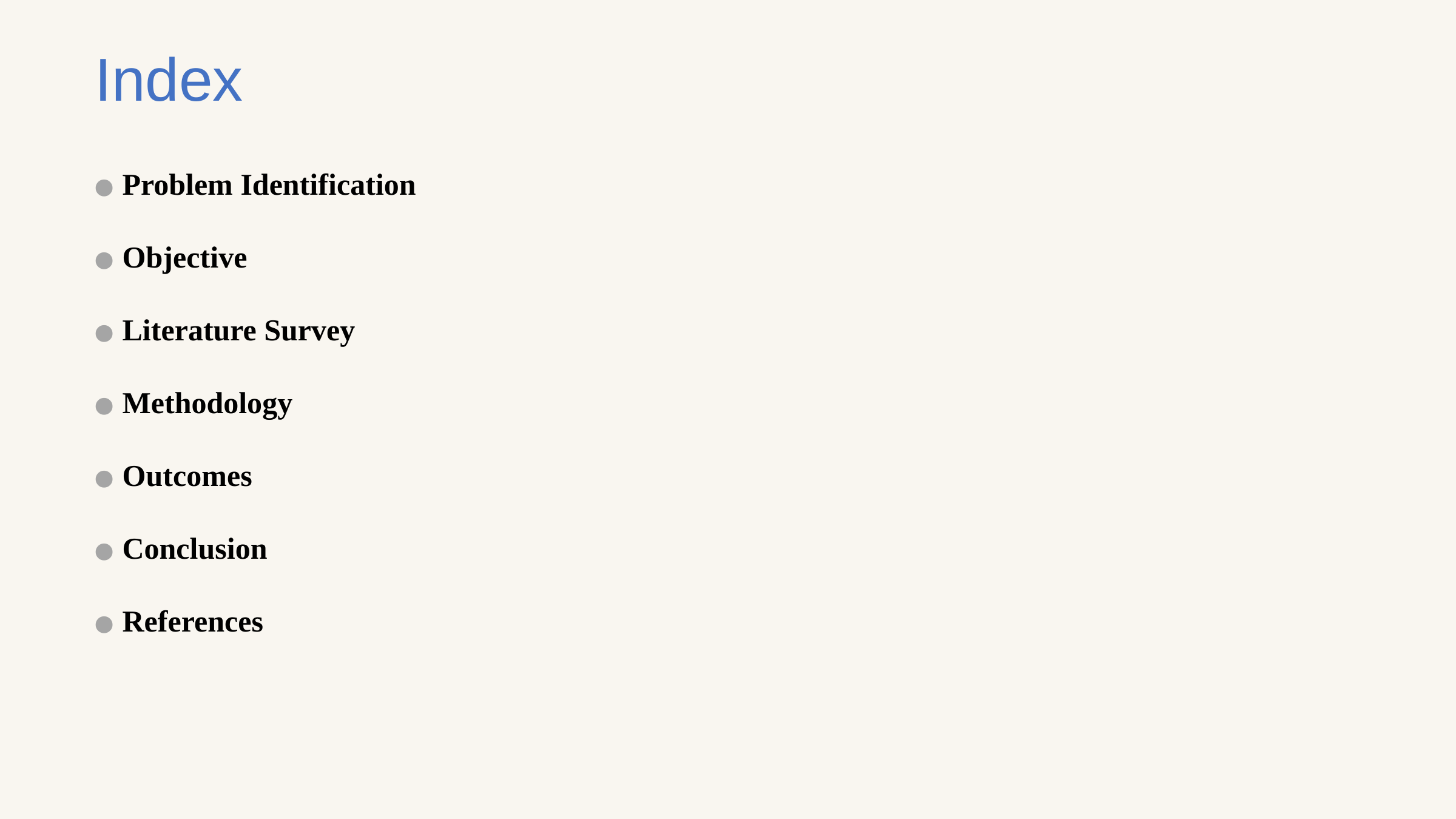

Index

Problem Identification

Objective

Literature Survey

Methodology

Outcomes

Conclusion

References